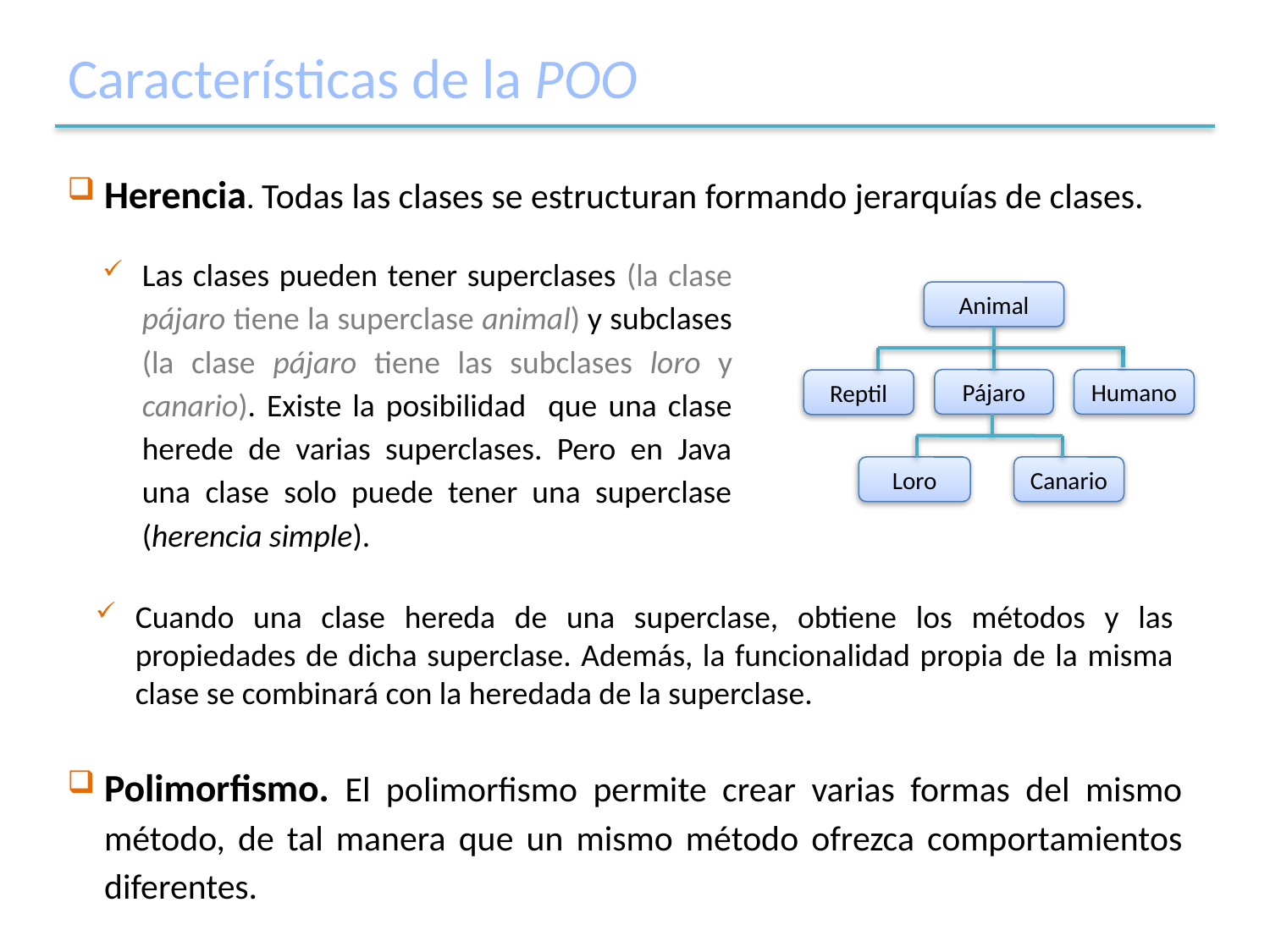

# Características de la POO
Herencia. Todas las clases se estructuran formando jerarquías de clases.
Las clases pueden tener superclases (la clase pájaro tiene la superclase animal) y subclases (la clase pájaro tiene las subclases loro y canario). Existe la posibilidad  que una clase herede de varias superclases. Pero en Java una clase solo puede tener una superclase (herencia simple).
Animal
Pájaro
Humano
Reptil
Loro
Canario
Cuando una clase hereda de una superclase, obtiene los métodos y las propiedades de dicha superclase. Además, la funcionalidad propia de la misma clase se combinará con la heredada de la superclase.
Polimorfismo. El polimorfismo permite crear varias formas del mismo método, de tal manera que un mismo método ofrezca comportamientos diferentes.